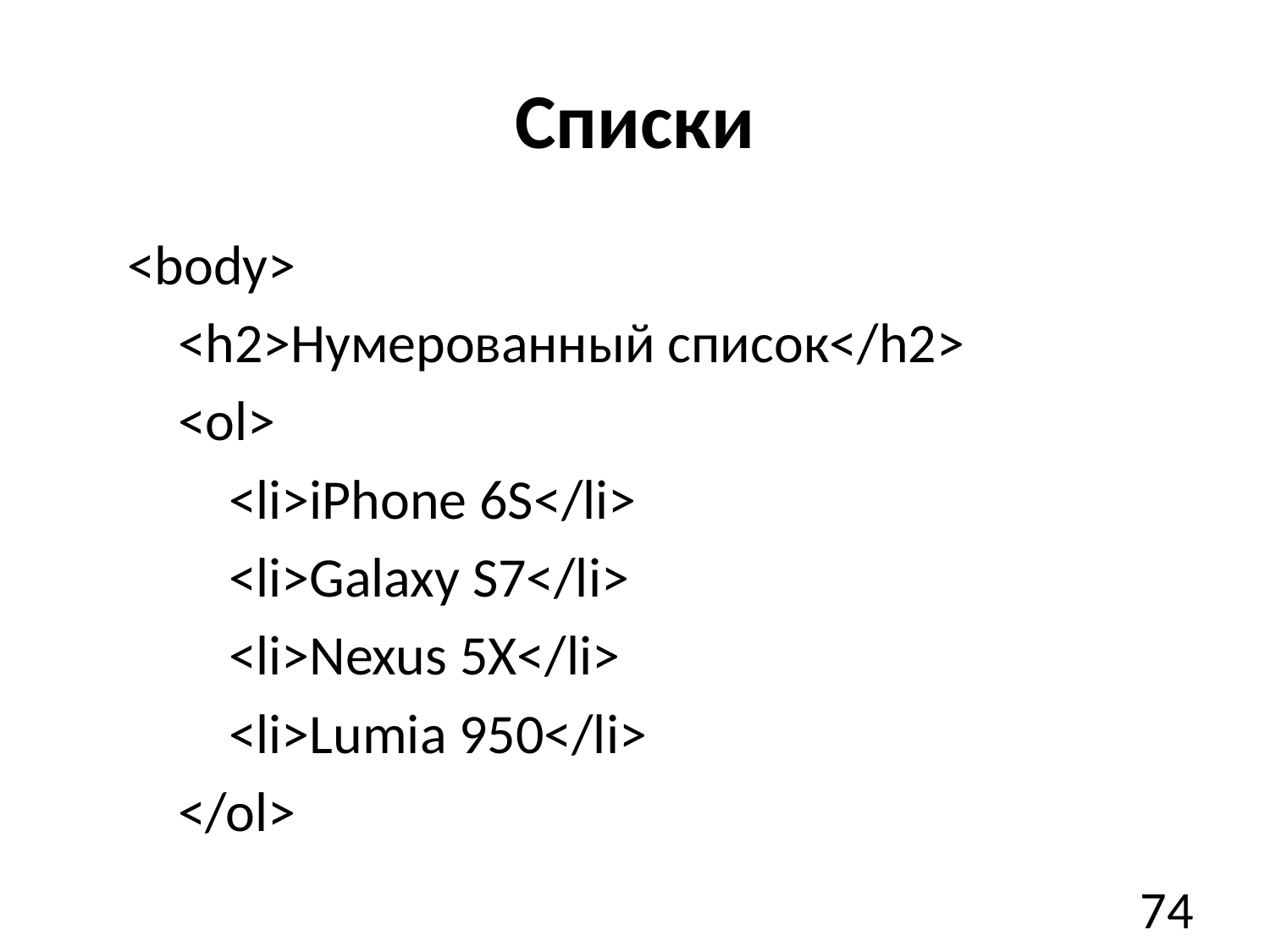

# Списки
    <body>
        <h2>Нумерованный список</h2>
        <ol>
            <li>iPhone 6S</li>
            <li>Galaxy S7</li>
            <li>Nexus 5X</li>
            <li>Lumia 950</li>
        </ol>

74